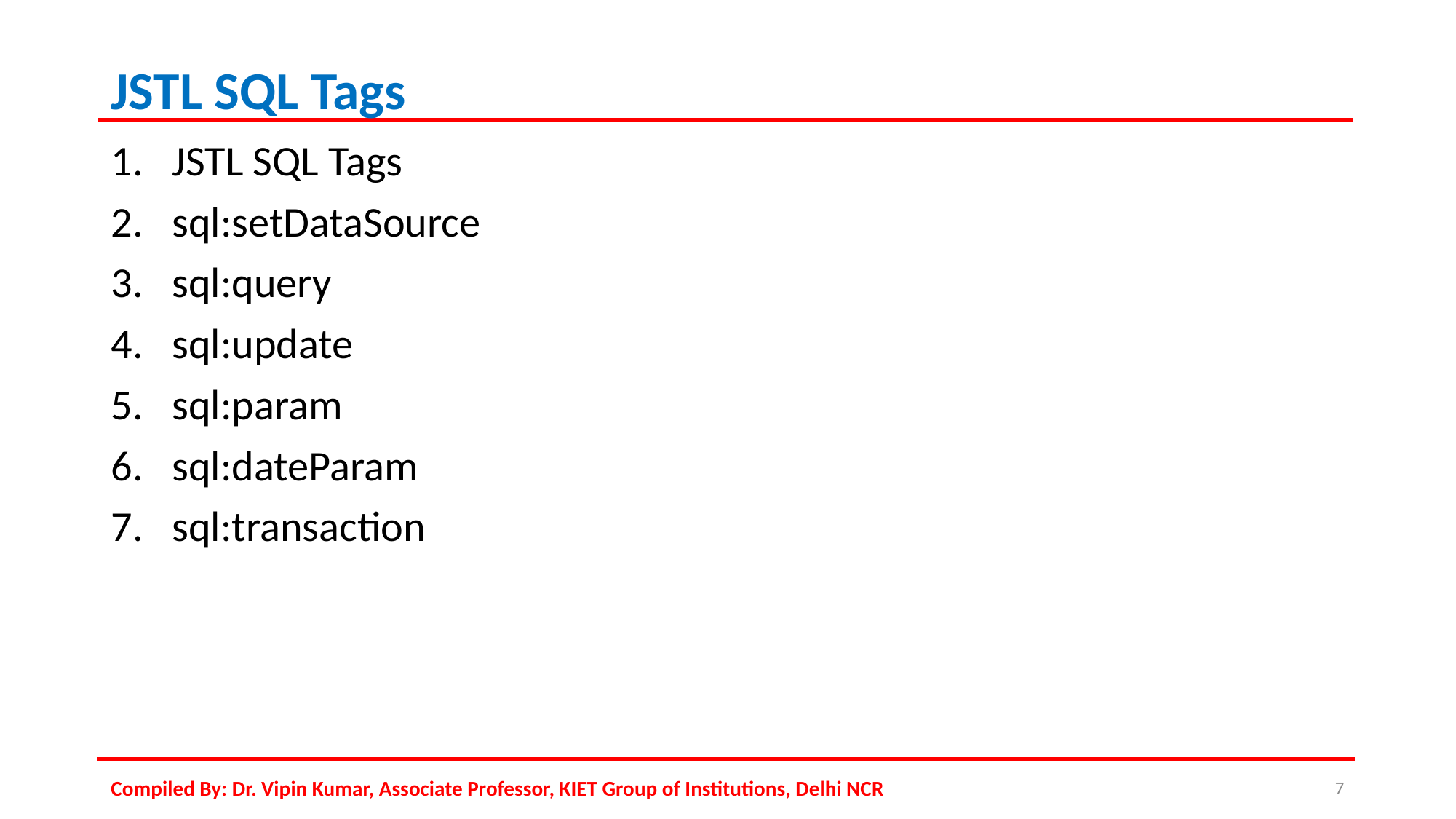

# JSTL SQL Tags
JSTL SQL Tags
sql:setDataSource
sql:query
sql:update
sql:param
sql:dateParam
sql:transaction
Compiled By: Dr. Vipin Kumar, Associate Professor, KIET Group of Institutions, Delhi NCR
7